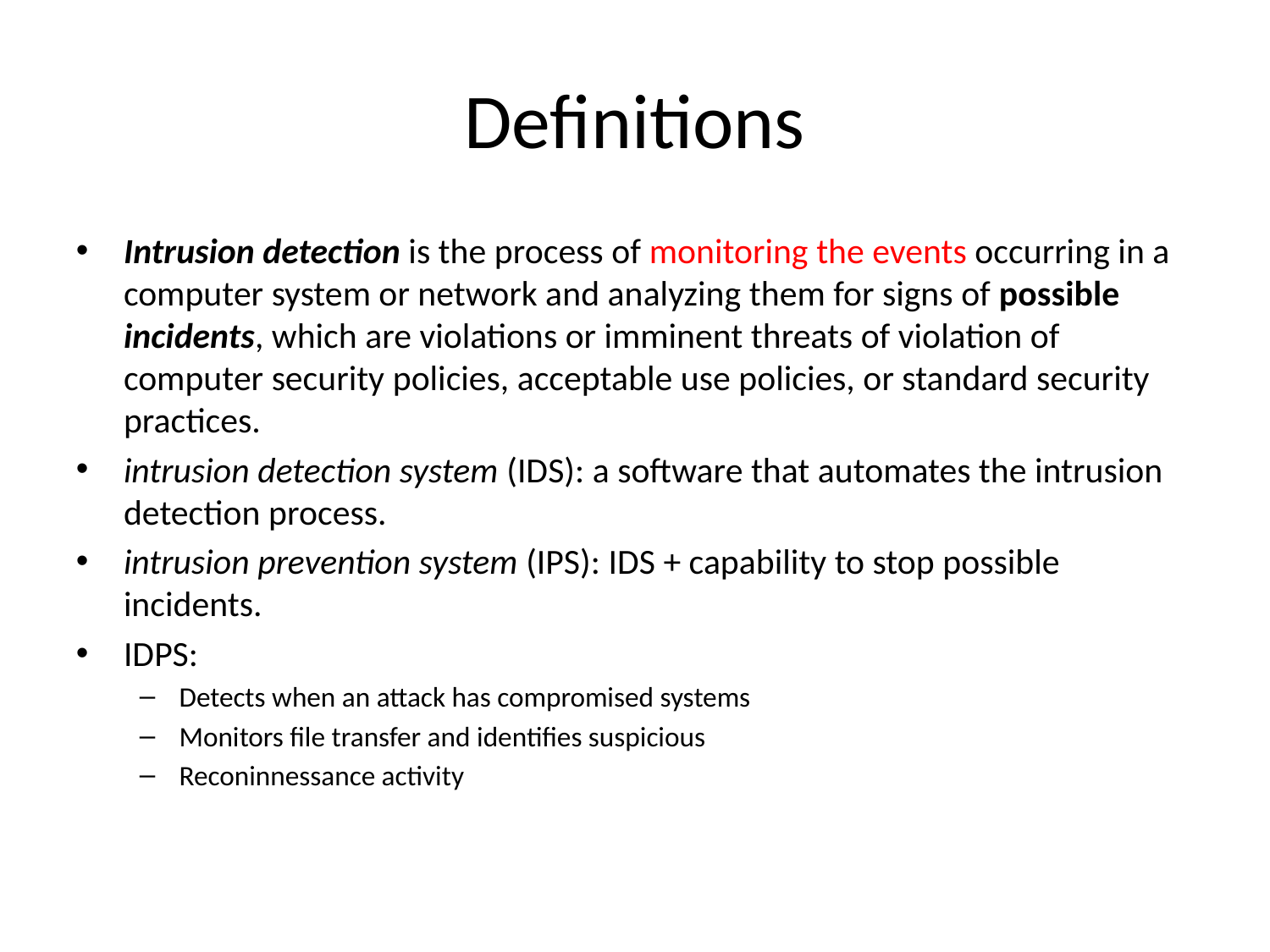

Definitions
Intrusion detection is the process of monitoring the events occurring in a computer system or network and analyzing them for signs of possible incidents, which are violations or imminent threats of violation of computer security policies, acceptable use policies, or standard security practices.
intrusion detection system (IDS): a software that automates the intrusion detection process.
intrusion prevention system (IPS): IDS + capability to stop possible incidents.
IDPS:
Detects when an attack has compromised systems
Monitors file transfer and identifies suspicious
Reconinnessance activity